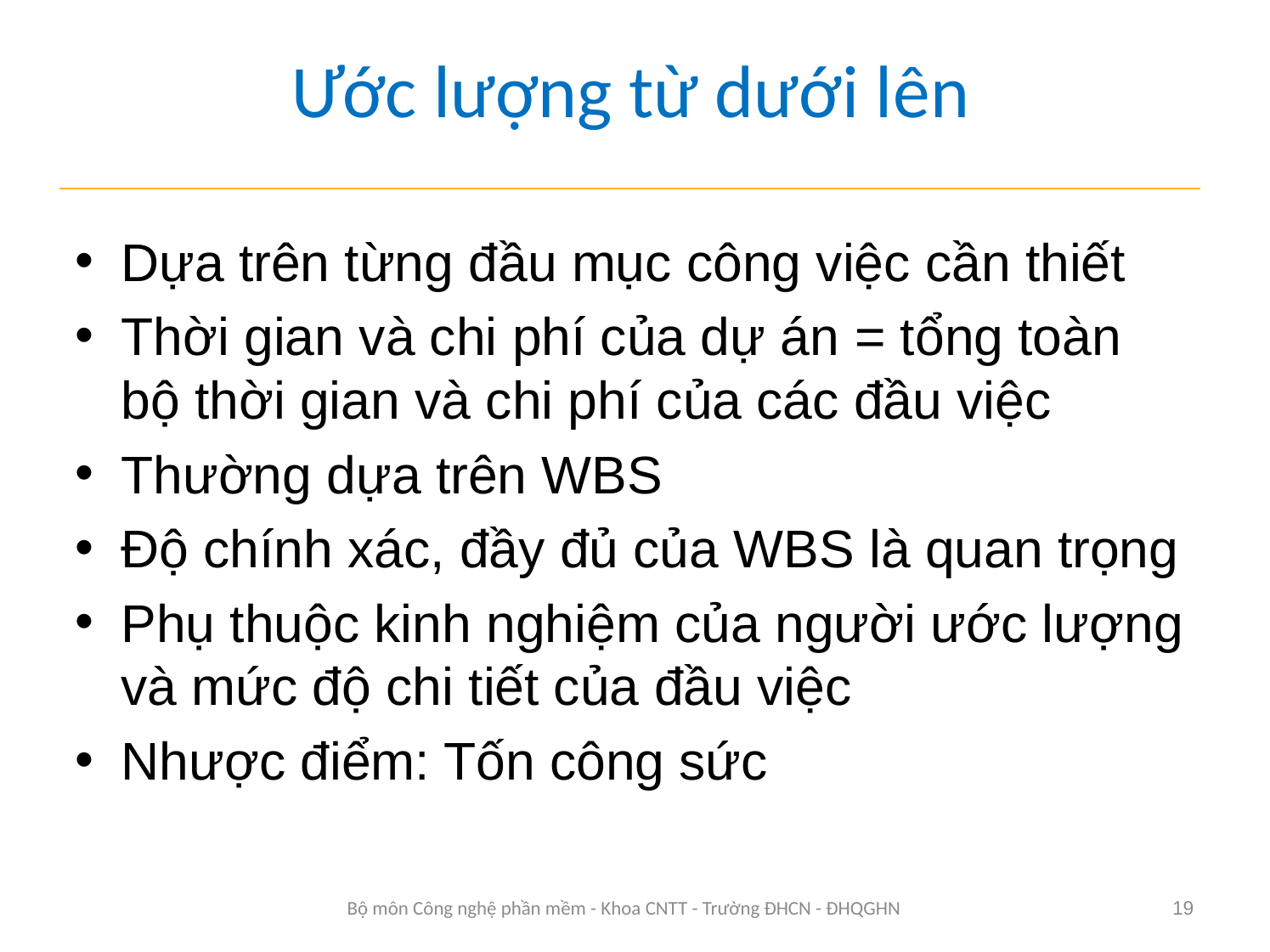

# Ước lượng từ dưới lên
Dựa trên từng đầu mục công việc cần thiết
Thời gian và chi phí của dự án = tổng toàn bộ thời gian và chi phí của các đầu việc
Thường dựa trên WBS
Độ chính xác, đầy đủ của WBS là quan trọng
Phụ thuộc kinh nghiệm của người ước lượng và mức độ chi tiết của đầu việc
Nhược điểm: Tốn công sức
Bộ môn Công nghệ phần mềm - Khoa CNTT - Trường ĐHCN - ĐHQGHN
19